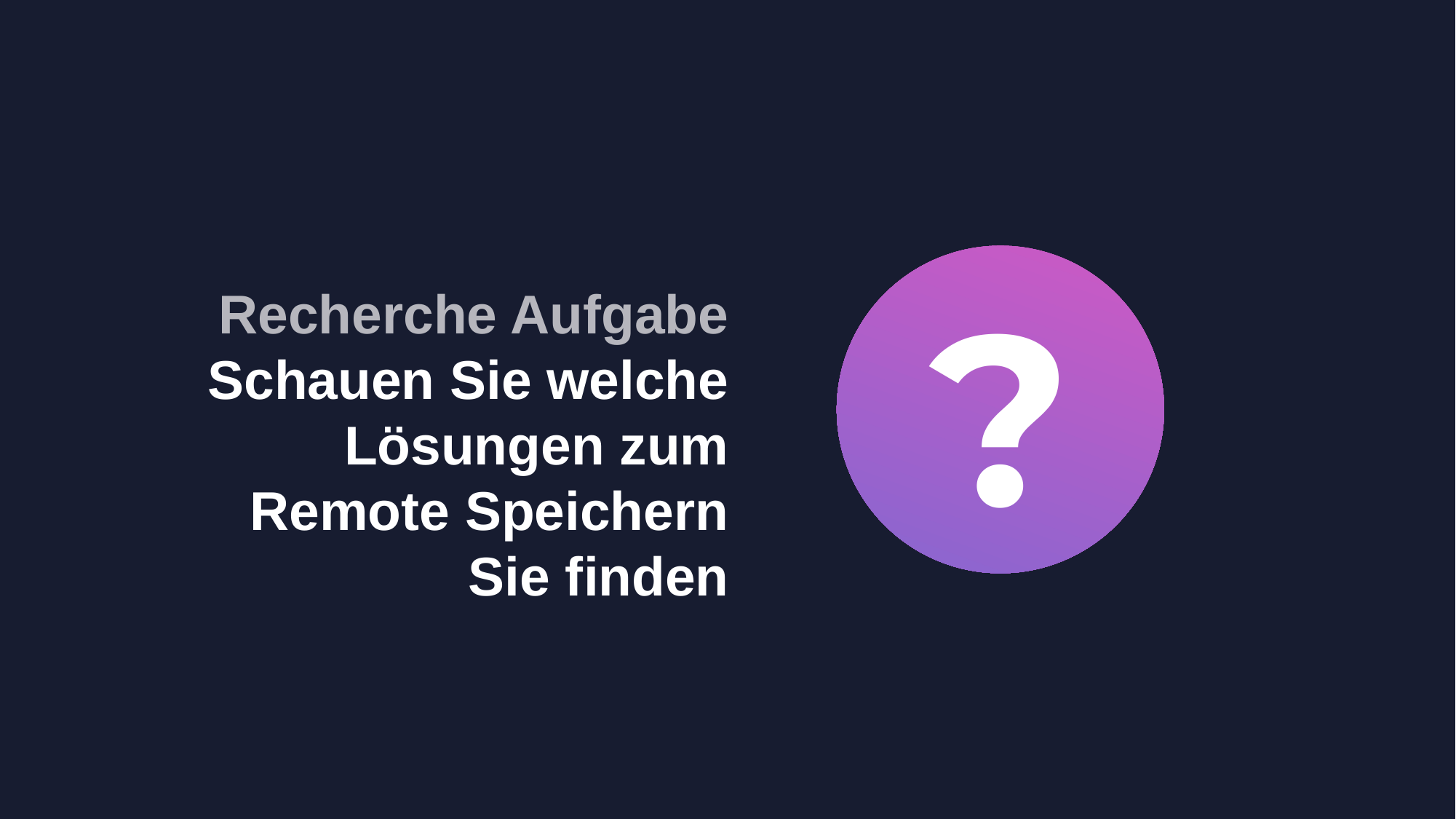

?
Recherche Aufgabe
Schauen Sie welche Lösungen zum Remote Speichern Sie finden